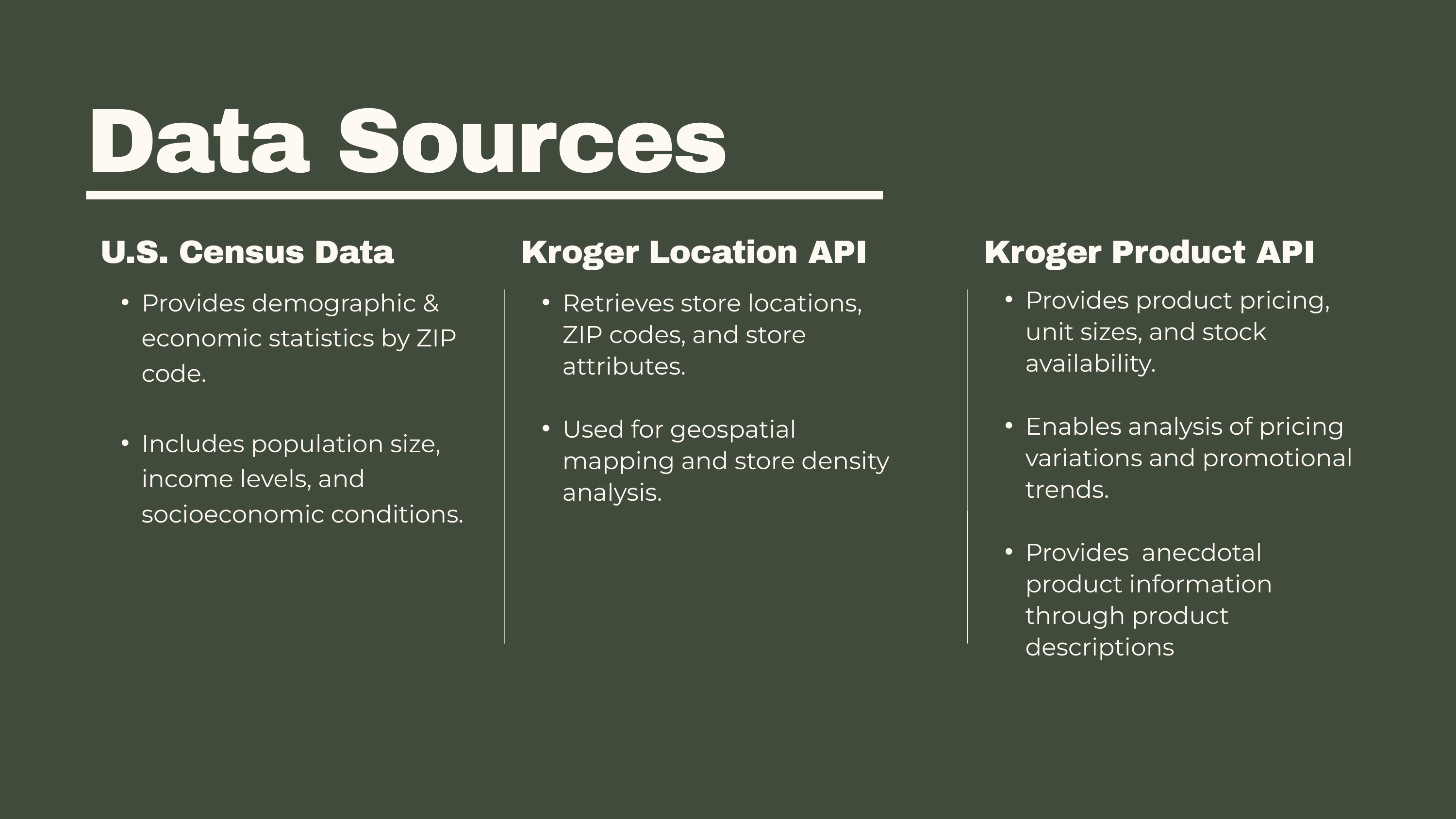

Data Sources

U.S. Census Data
Provides demographic & economic statistics by ZIP code.

Includes population size, income levels, and socioeconomic conditions.

Kroger Location API
Retrieves store locations, ZIP codes, and store attributes.

Used for geospatial mapping and store density analysis.

Kroger Product API
Provides product pricing, unit sizes, and stock availability.

Enables analysis of pricing variations and promotional trends.

Provides  anecdotal product information through product descriptions